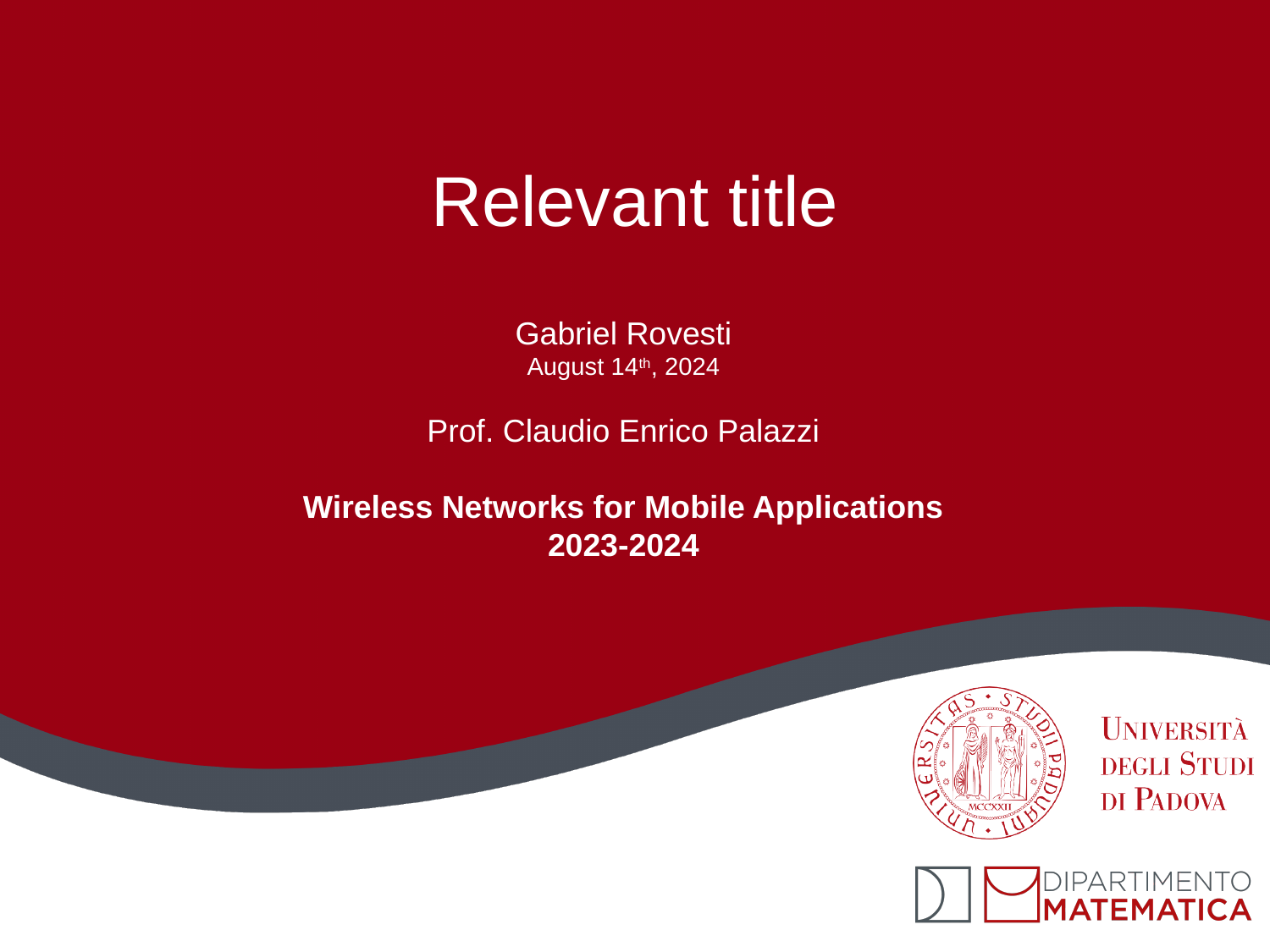

# Relevant title
Gabriel Rovesti
August 14th, 2024

Prof. Claudio Enrico Palazzi

Wireless Networks for Mobile Applications
2023-2024